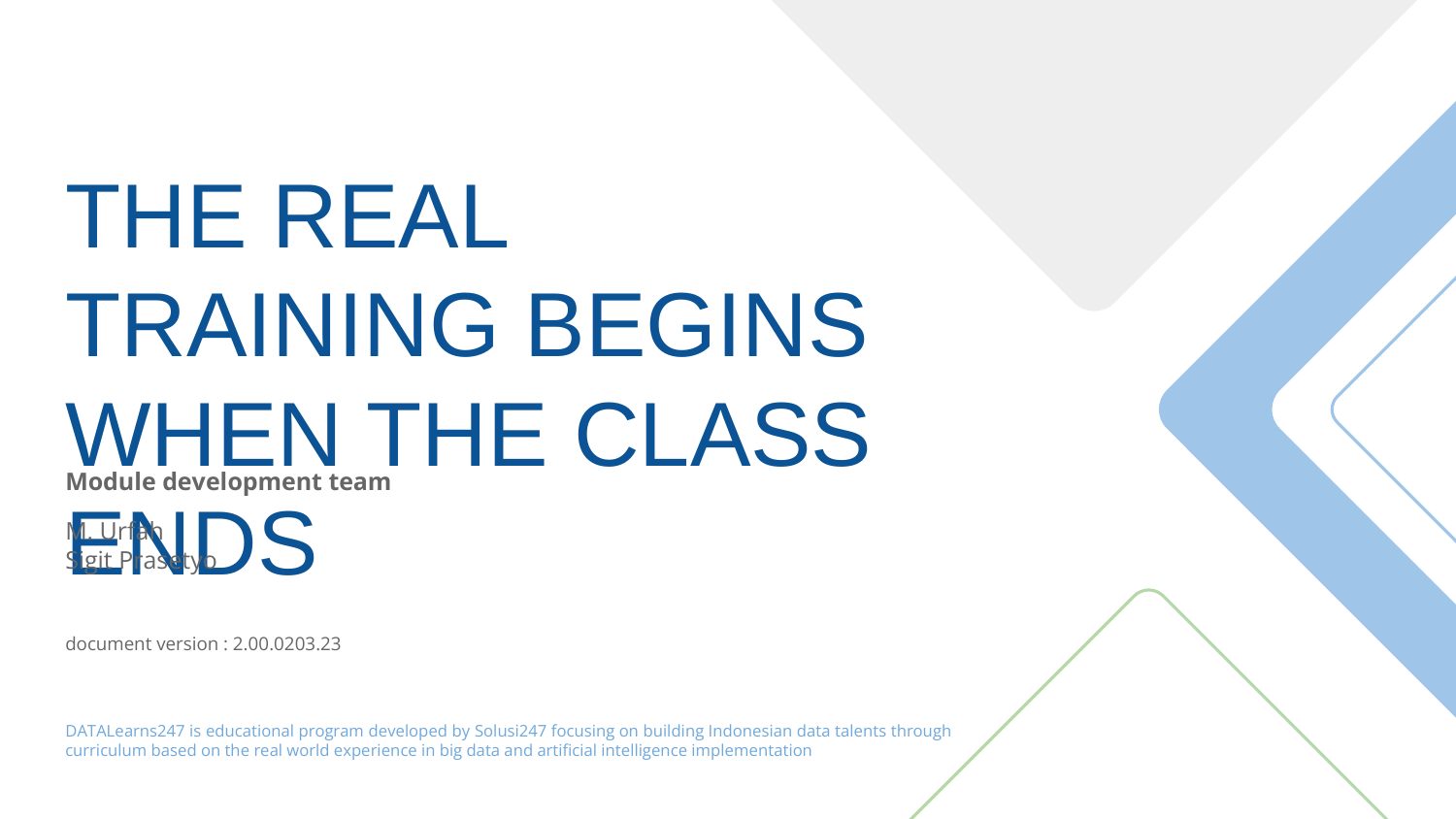

# THE REAL TRAINING BEGINS
WHEN THE CLASS ENDS
Module development team
M. Urfah
Sigit Prasetyo

document version : 2.00.0203.23